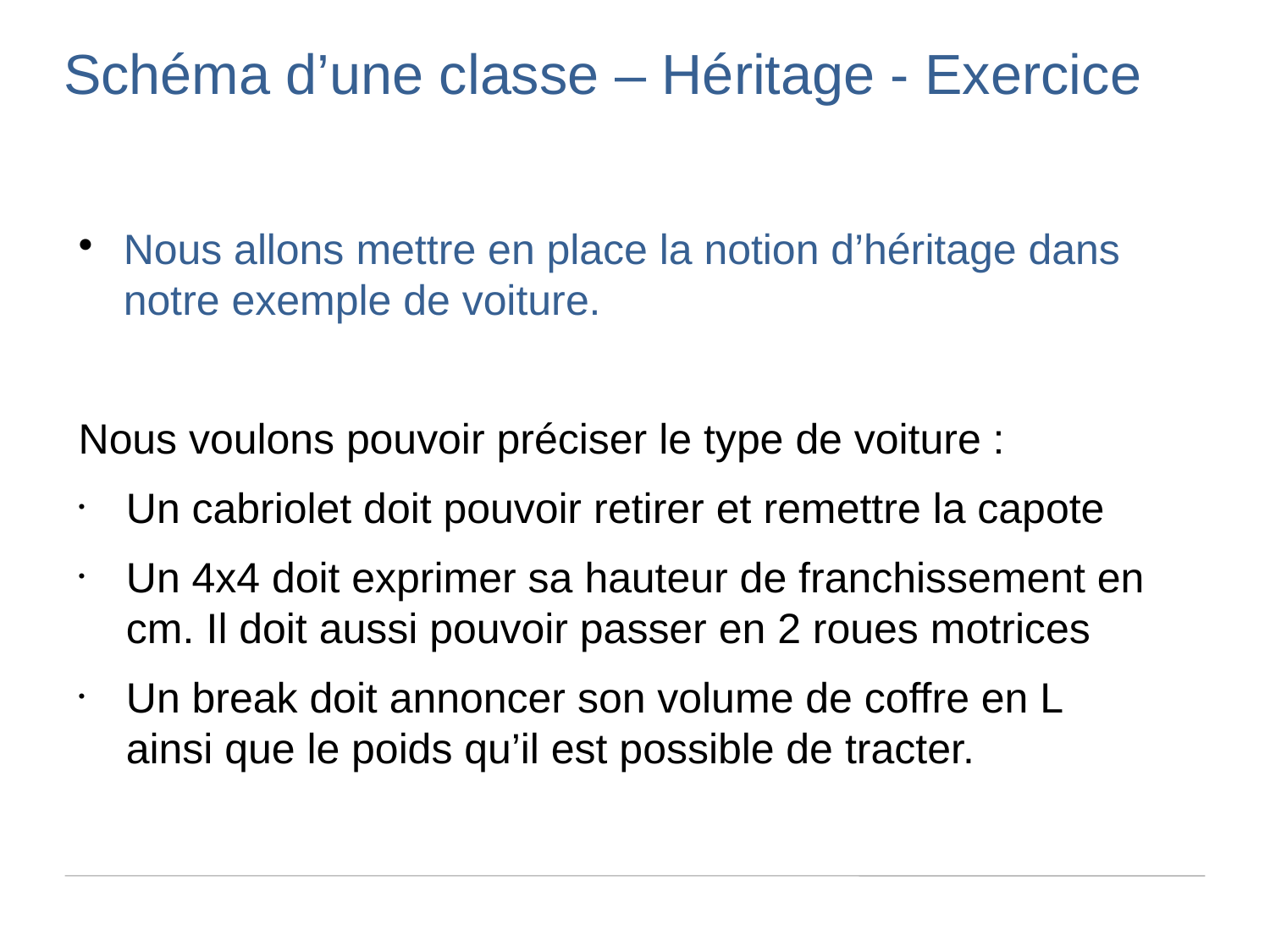

Schéma d’une classe – Héritage - Exercice
Nous allons mettre en place la notion d’héritage dans notre exemple de voiture.

Nous voulons pouvoir préciser le type de voiture :
Un cabriolet doit pouvoir retirer et remettre la capote
Un 4x4 doit exprimer sa hauteur de franchissement en cm. Il doit aussi pouvoir passer en 2 roues motrices
Un break doit annoncer son volume de coffre en L ainsi que le poids qu’il est possible de tracter.